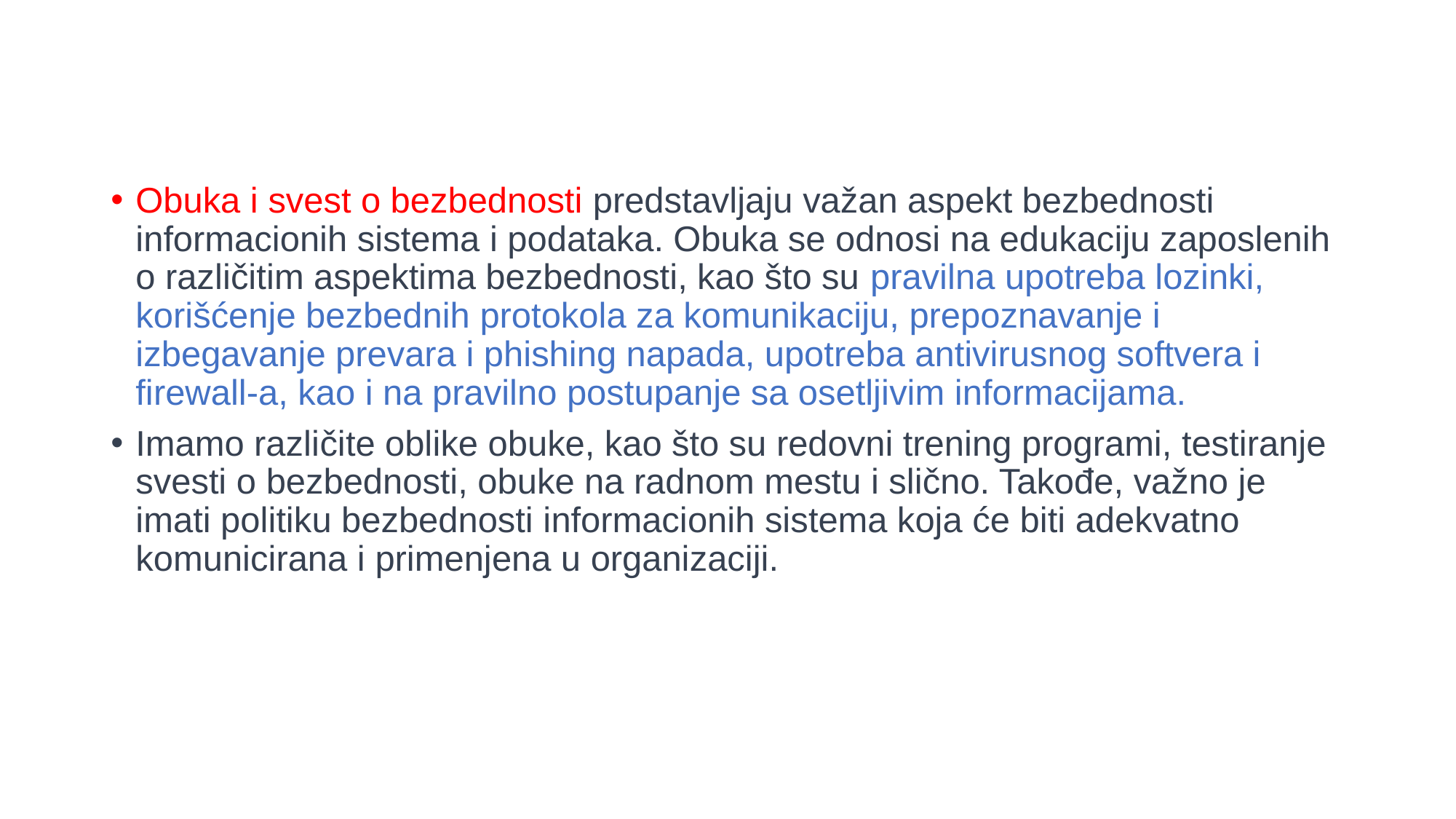

Obuka i svest o bezbednosti predstavljaju važan aspekt bezbednosti informacionih sistema i podataka. Obuka se odnosi na edukaciju zaposlenih o različitim aspektima bezbednosti, kao što su pravilna upotreba lozinki, korišćenje bezbednih protokola za komunikaciju, prepoznavanje i izbegavanje prevara i phishing napada, upotreba antivirusnog softvera i firewall-a, kao i na pravilno postupanje sa osetljivim informacijama.
Imamo različite oblike obuke, kao što su redovni trening programi, testiranje svesti o bezbednosti, obuke na radnom mestu i slično. Takođe, važno je imati politiku bezbednosti informacionih sistema koja će biti adekvatno komunicirana i primenjena u organizaciji.